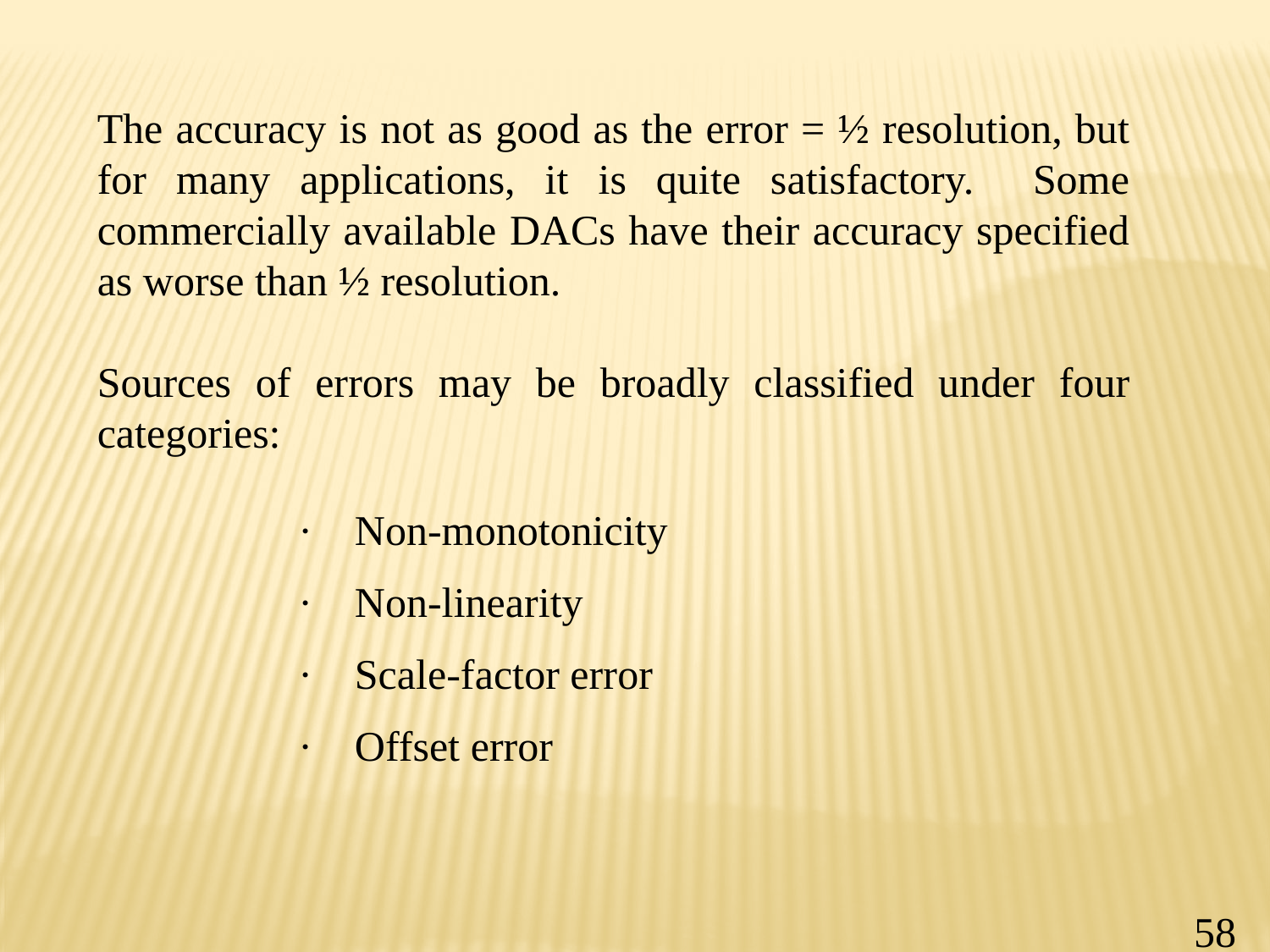

The accuracy is not as good as the error = ½ resolution, but for many applications, it is quite satisfactory.  Some commercially available DACs have their accuracy specified as worse than ½ resolution.

Sources of errors may be broadly classified under four categories:
·    Non-monotonicity
·    Non-linearity
·    Scale-factor error
·    Offset error
58